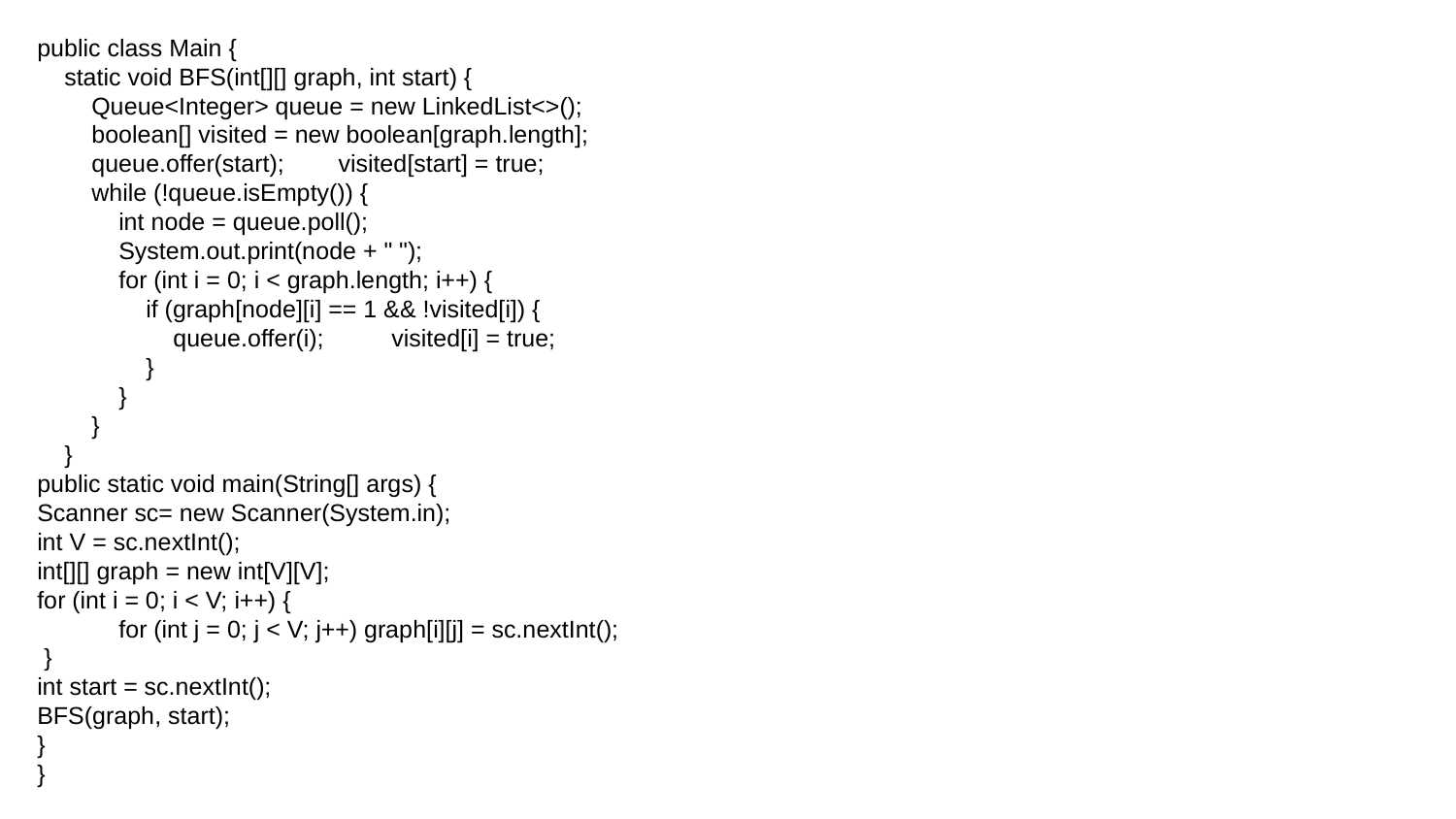

public class Main {
    static void BFS(int[][] graph, int start) {
        Queue<Integer> queue = new LinkedList<>();
        boolean[] visited = new boolean[graph.length];
        queue.offer(start);        visited[start] = true;
        while (!queue.isEmpty()) {
            int node = queue.poll();
            System.out.print(node + " ");
            for (int i = 0; i < graph.length; i++) {
                if (graph[node][i] == 1 && !visited[i]) {
                    queue.offer(i);          visited[i] = true;
                }
            }
        }
    }
public static void main(String[] args) {
Scanner sc= new Scanner(System.in);
int V = sc.nextInt();
int[][] graph = new int[V][V];
for (int i = 0; i < V; i++) {
            for (int j = 0; j < V; j++) graph[i][j] = sc.nextInt();
 }
int start = sc.nextInt();
BFS(graph, start);
}
}